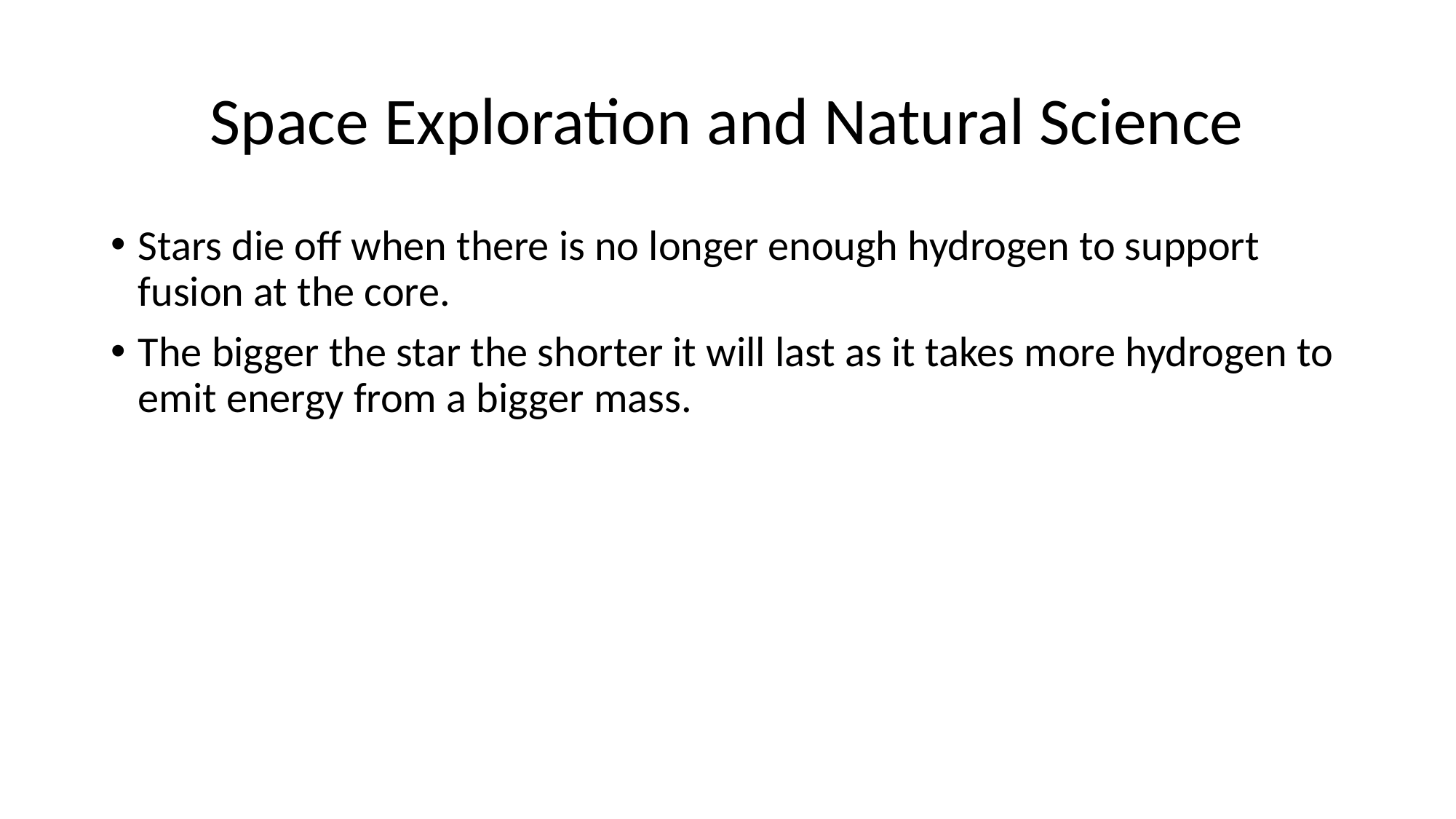

# Space Exploration and Natural Science
Stars die off when there is no longer enough hydrogen to support fusion at the core.
The bigger the star the shorter it will last as it takes more hydrogen to emit energy from a bigger mass.